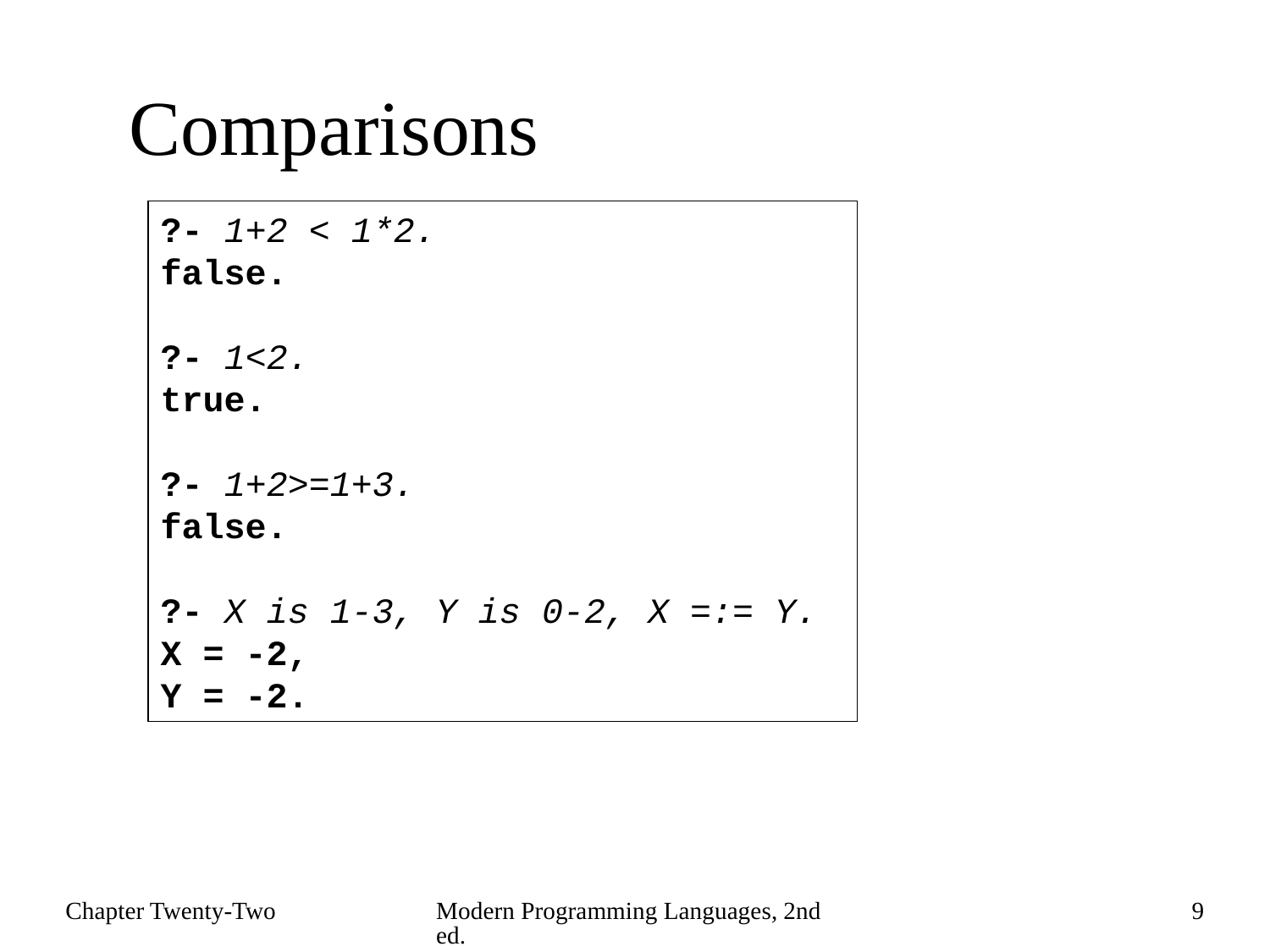

# Comparisons
?- 1+2 < 1*2.
false.
?- 1<2.
true.
?- 1+2>=1+3.
false.
?- X is 1-3, Y is 0-2, X =:= Y.
X = -2,
Y = -2.
Chapter Twenty-Two
Modern Programming Languages, 2nd ed.
9